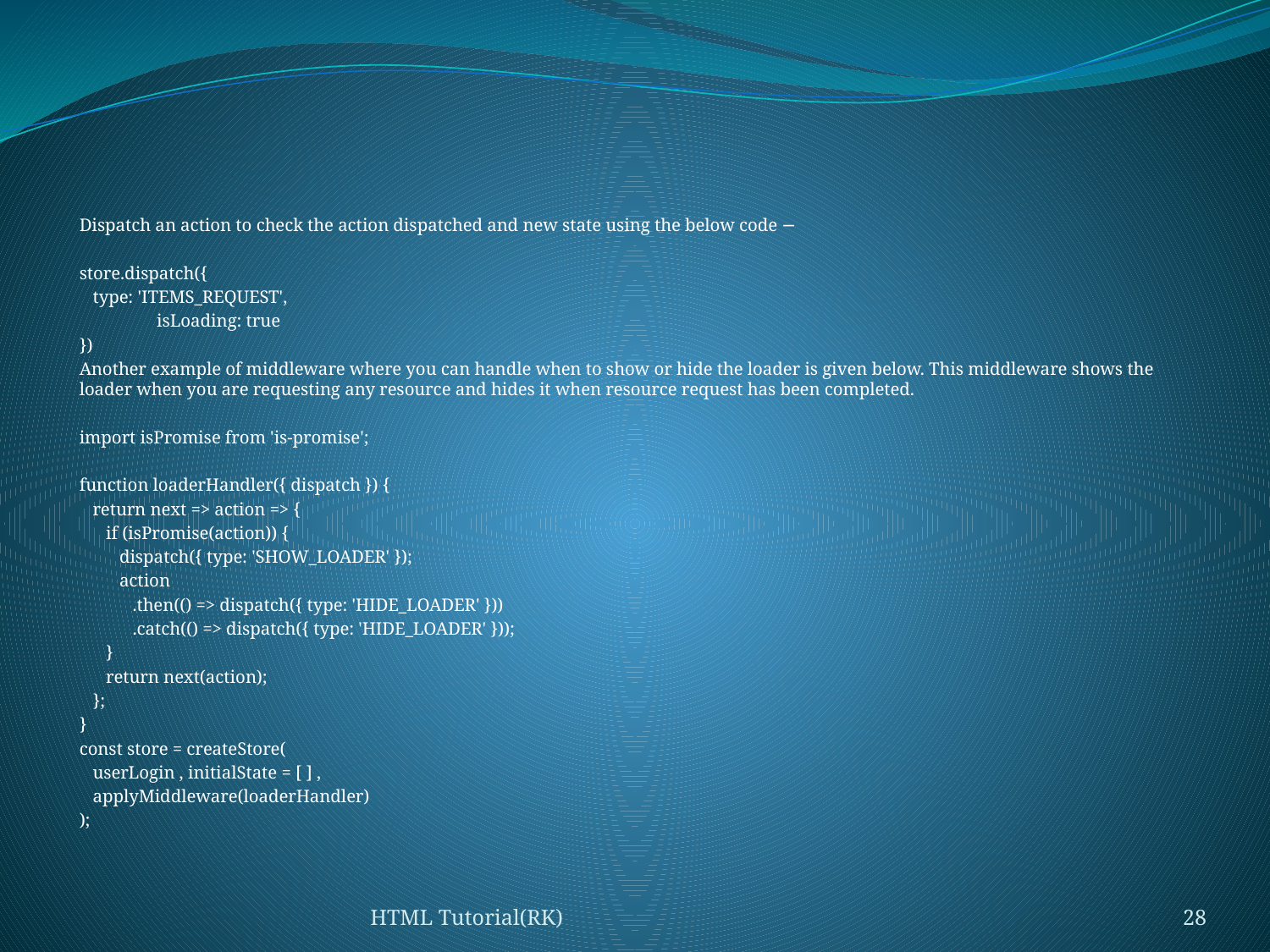

#
Dispatch an action to check the action dispatched and new state using the below code −

store.dispatch({
   type: 'ITEMS_REQUEST',
	isLoading: true
})
Another example of middleware where you can handle when to show or hide the loader is given below. This middleware shows the loader when you are requesting any resource and hides it when resource request has been completed.

import isPromise from 'is-promise';

function loaderHandler({ dispatch }) {
   return next => action => {
      if (isPromise(action)) {
         dispatch({ type: 'SHOW_LOADER' });
         action
            .then(() => dispatch({ type: 'HIDE_LOADER' }))
            .catch(() => dispatch({ type: 'HIDE_LOADER' }));
      }
      return next(action);
   };
}
const store = createStore(
   userLogin , initialState = [ ] ,
   applyMiddleware(loaderHandler)
);
HTML Tutorial(RK)
28